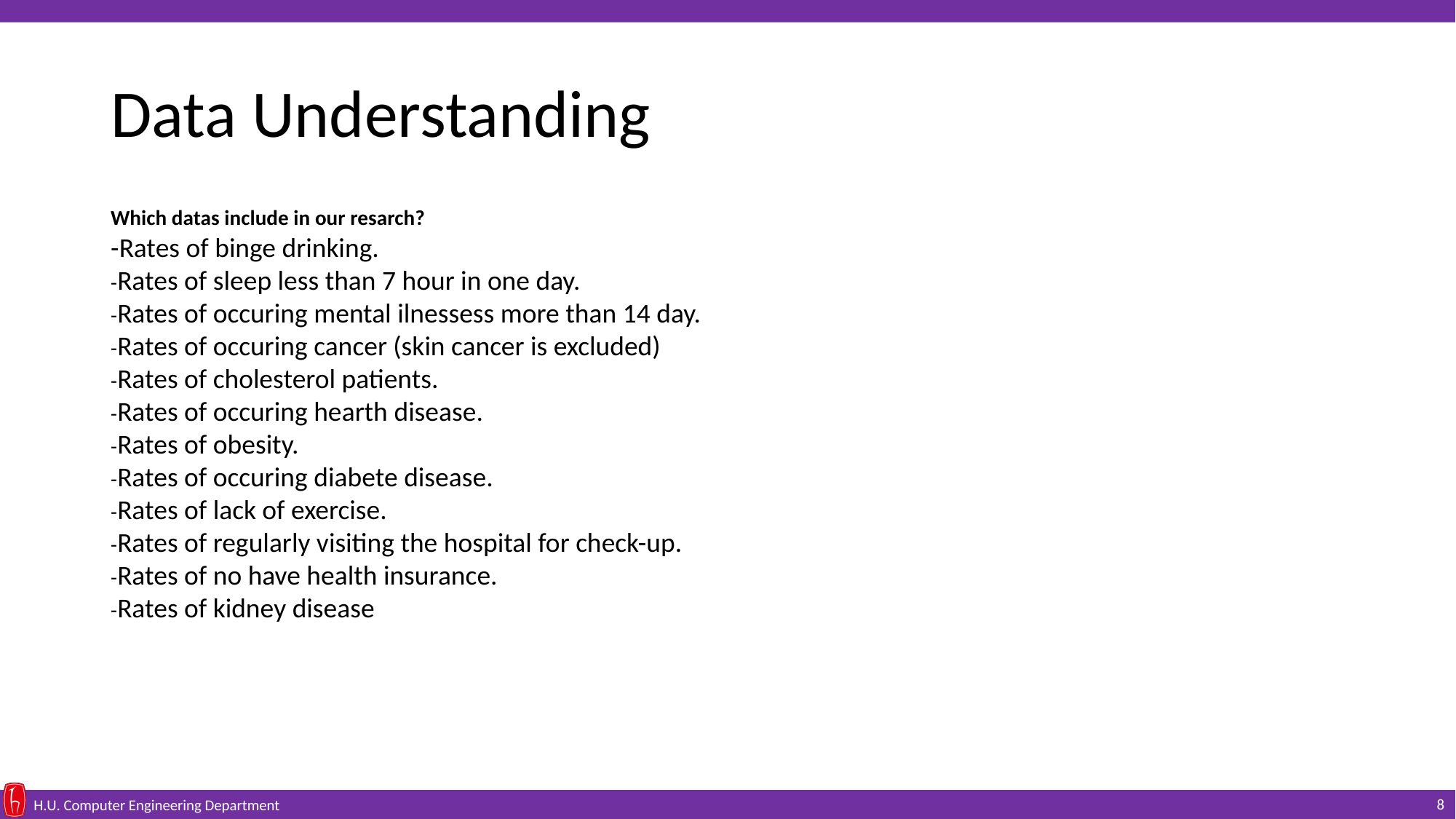

# Data Understanding
Which datas include in our resarch?
-Rates of binge drinking.
-Rates of sleep less than 7 hour in one day.
-Rates of occuring mental ilnessess more than 14 day.
-Rates of occuring cancer (skin cancer is excluded)
-Rates of cholesterol patients.
-Rates of occuring hearth disease.
-Rates of obesity.
-Rates of occuring diabete disease.
-Rates of lack of exercise.
-Rates of regularly visiting the hospital for check-up.
-Rates of no have health insurance.
-Rates of kidney disease
8